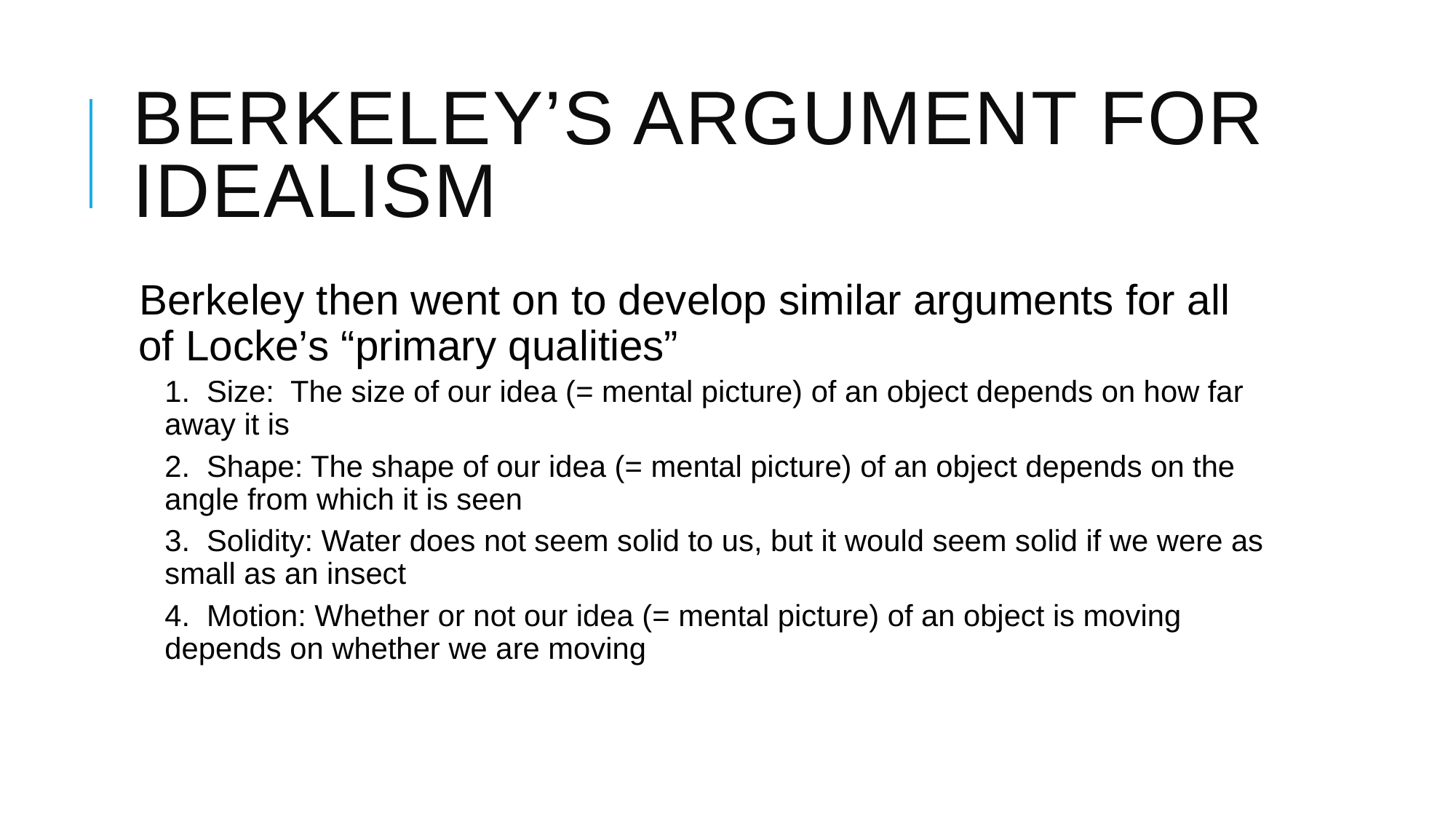

# Berkeley’s Argument for Idealism
Berkeley then went on to develop similar arguments for all of Locke’s “primary qualities”
1.  Size:  The size of our idea (= mental picture) of an object depends on how far away it is
2.  Shape: The shape of our idea (= mental picture) of an object depends on the angle from which it is seen
3.  Solidity: Water does not seem solid to us, but it would seem solid if we were as small as an insect
4.  Motion: Whether or not our idea (= mental picture) of an object is moving depends on whether we are moving